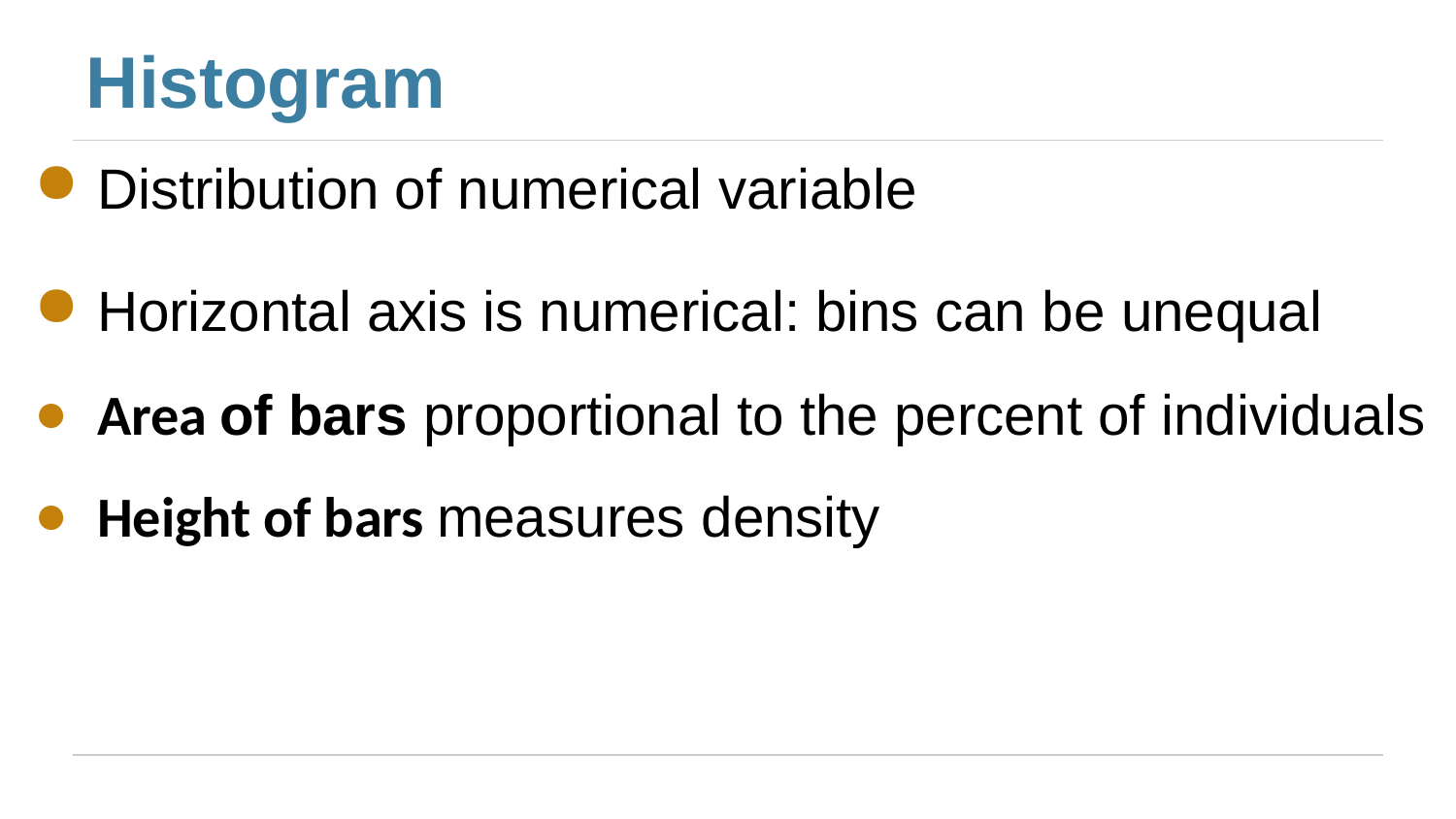

# Histogram
Distribution of numerical variable
Horizontal axis is numerical: bins can be unequal
Area of bars proportional to the percent of individuals
Height of bars measures density